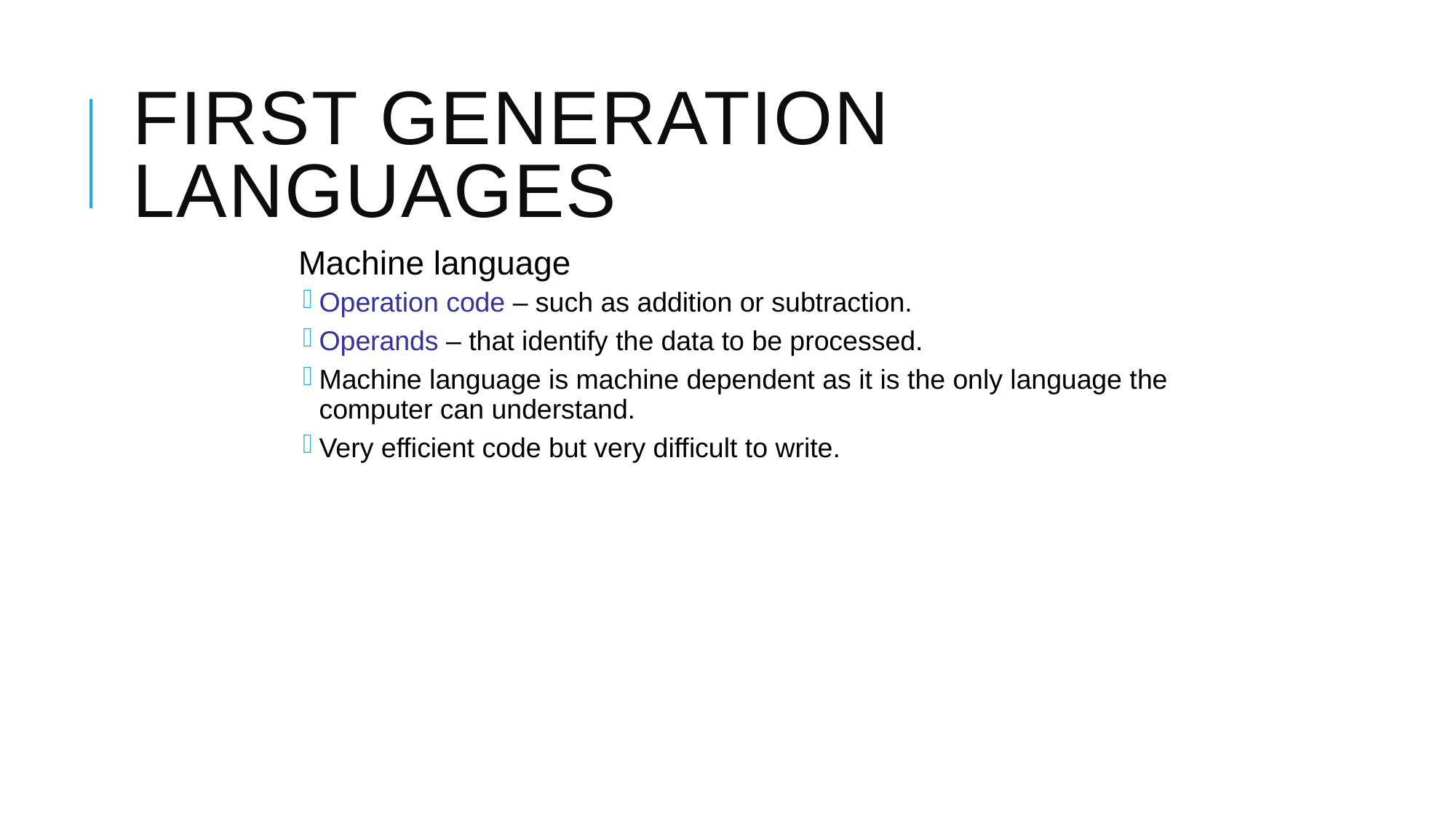

# First Generation Languages
Machine language
Operation code – such as addition or subtraction.
Operands – that identify the data to be processed.
Machine language is machine dependent as it is the only language the computer can understand.
Very efficient code but very difficult to write.